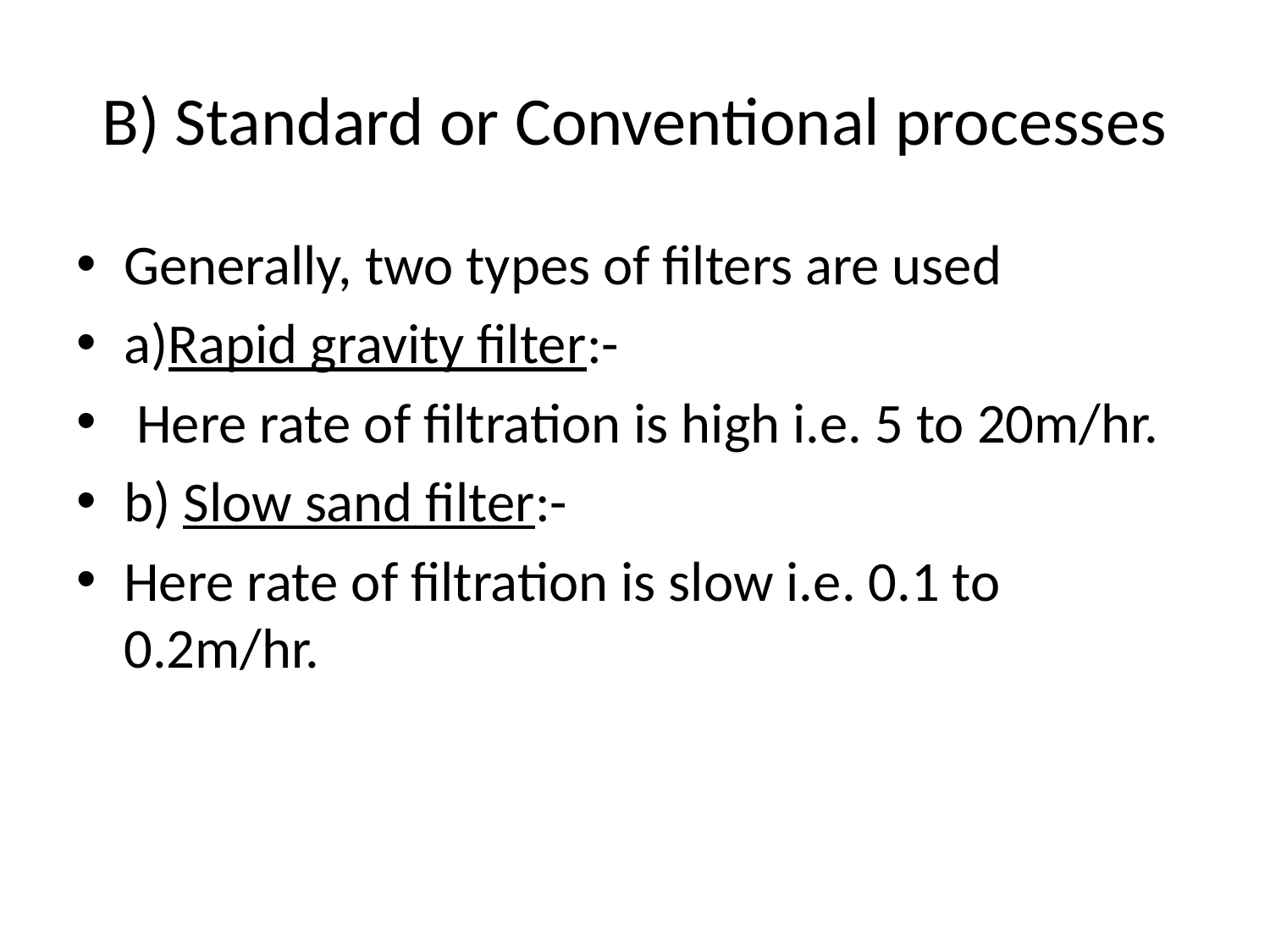

# B) Standard or Conventional processes
Generally, two types of filters are used
a)Rapid gravity filter:-
 Here rate of filtration is high i.e. 5 to 20m/hr.
b) Slow sand filter:-
Here rate of filtration is slow i.e. 0.1 to 0.2m/hr.